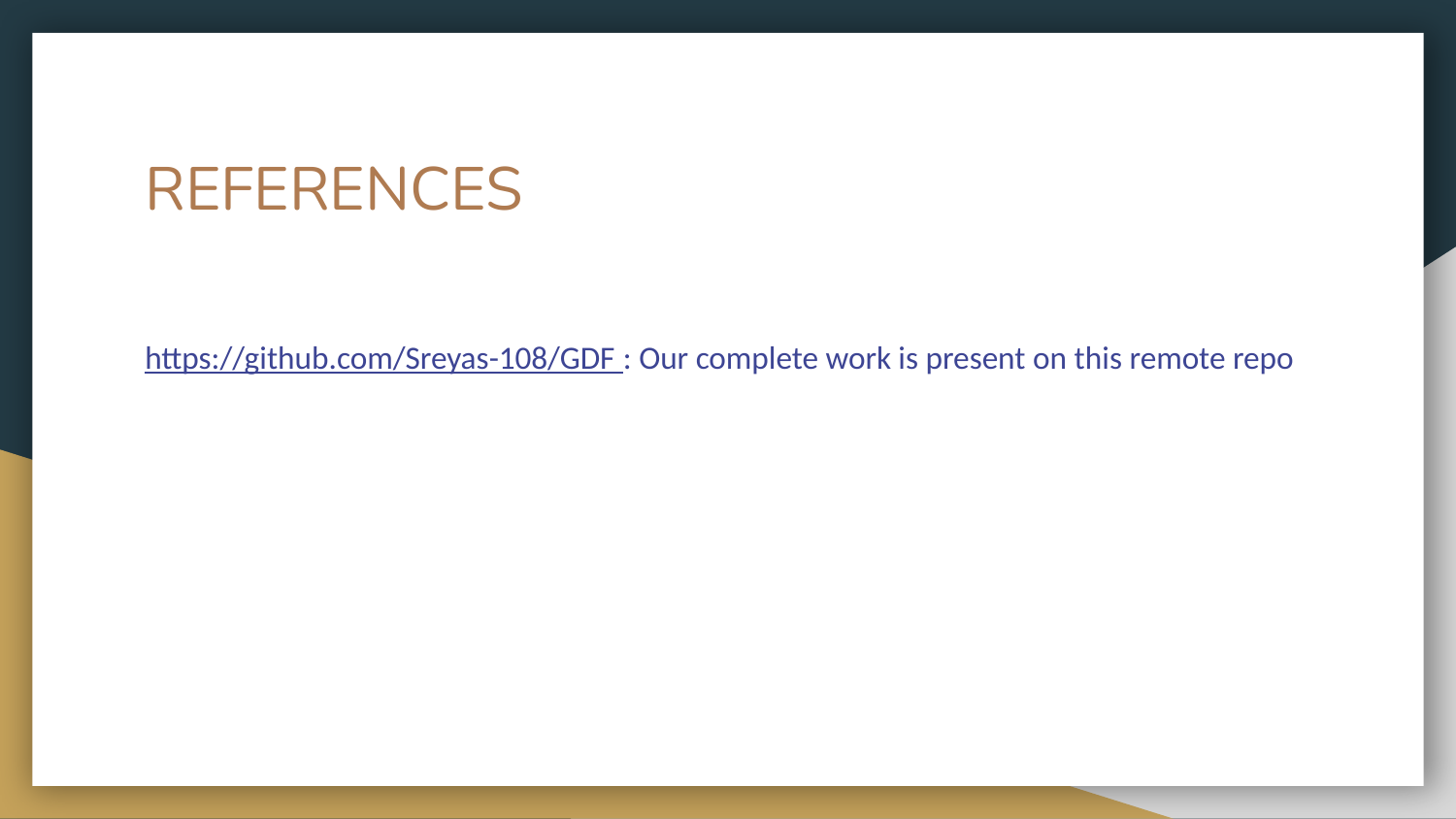

# REFERENCES
https://github.com/Sreyas-108/GDF : Our complete work is present on this remote repo